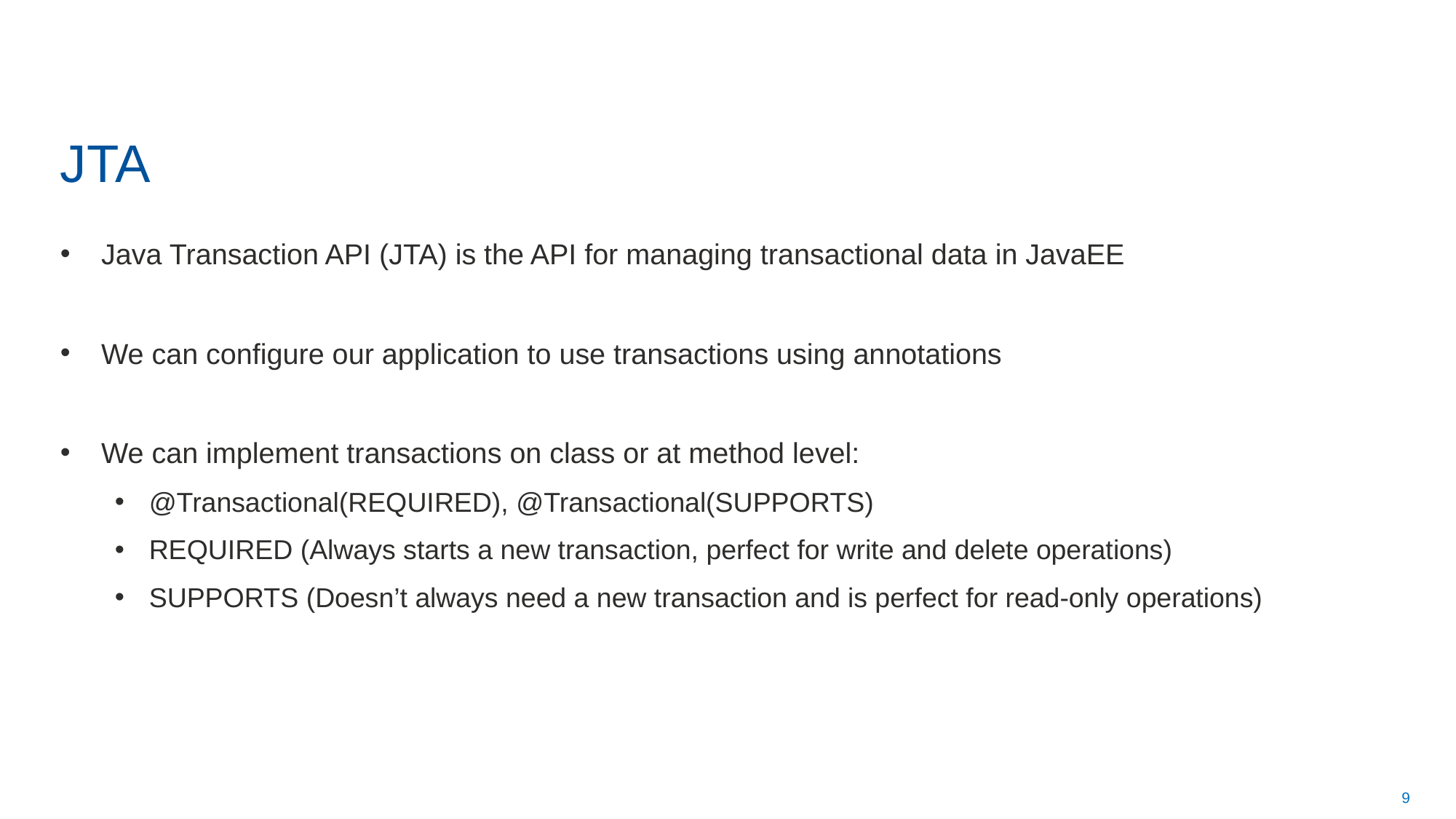

# JTA
Java Transaction API (JTA) is the API for managing transactional data in JavaEE

We can configure our application to use transactions using annotations

We can implement transactions on class or at method level:
@Transactional(REQUIRED), @Transactional(SUPPORTS)
REQUIRED (Always starts a new transaction, perfect for write and delete operations)
SUPPORTS (Doesn’t always need a new transaction and is perfect for read-only operations)